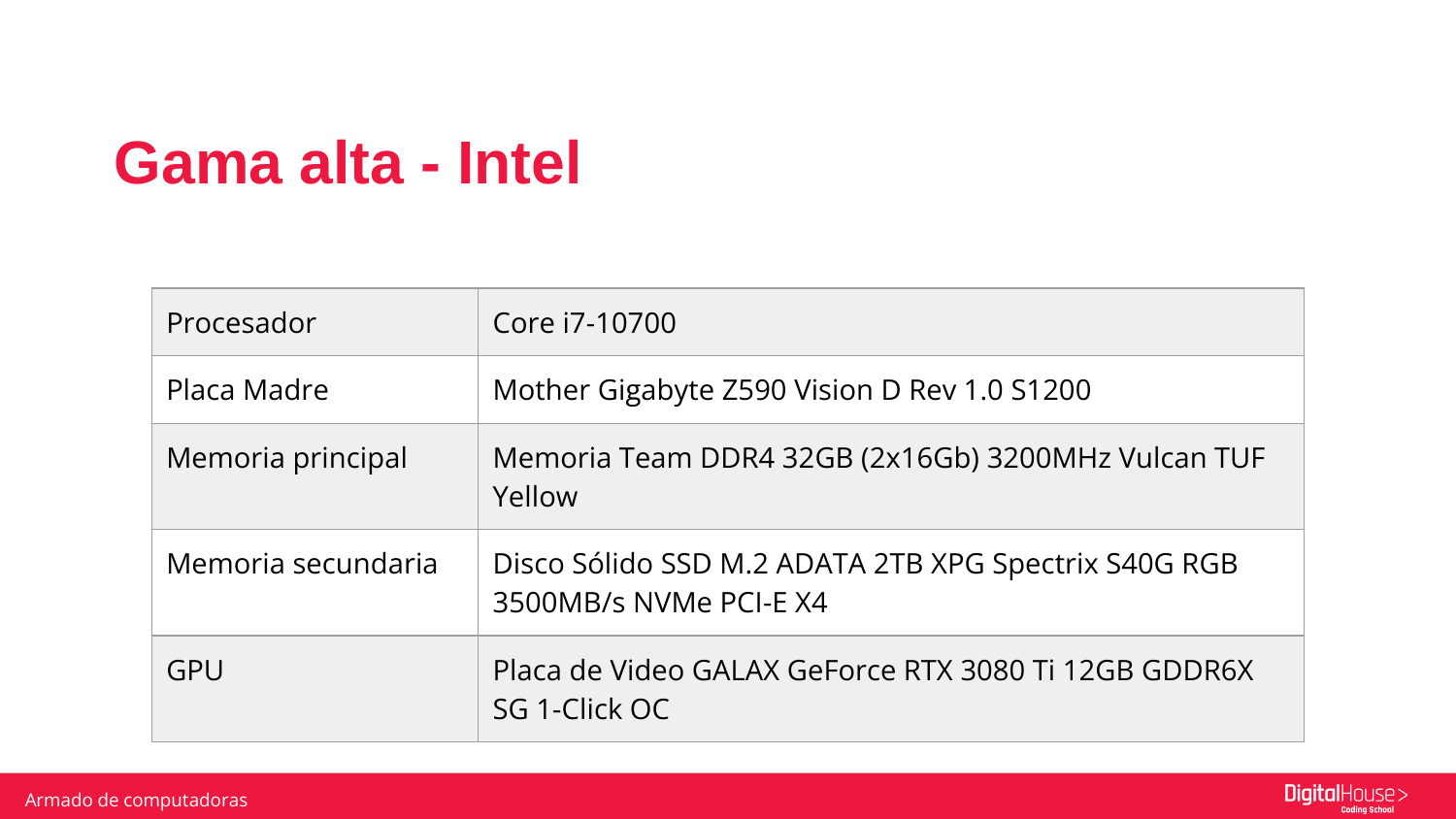

Gama alta - Intel

| Procesador | Core i7-10700 |
| --- | --- |
| Placa Madre | Mother Gigabyte Z590 Vision D Rev 1.0 S1200 |
| Memoria principal | Memoria Team DDR4 32GB (2x16Gb) 3200MHz Vulcan TUF Yellow |
| Memoria secundaria | Disco Sólido SSD M.2 ADATA 2TB XPG Spectrix S40G RGB 3500MB/s NVMe PCI-E X4 |
| GPU | Placa de Video GALAX GeForce RTX 3080 Ti 12GB GDDR6X SG 1-Click OC |